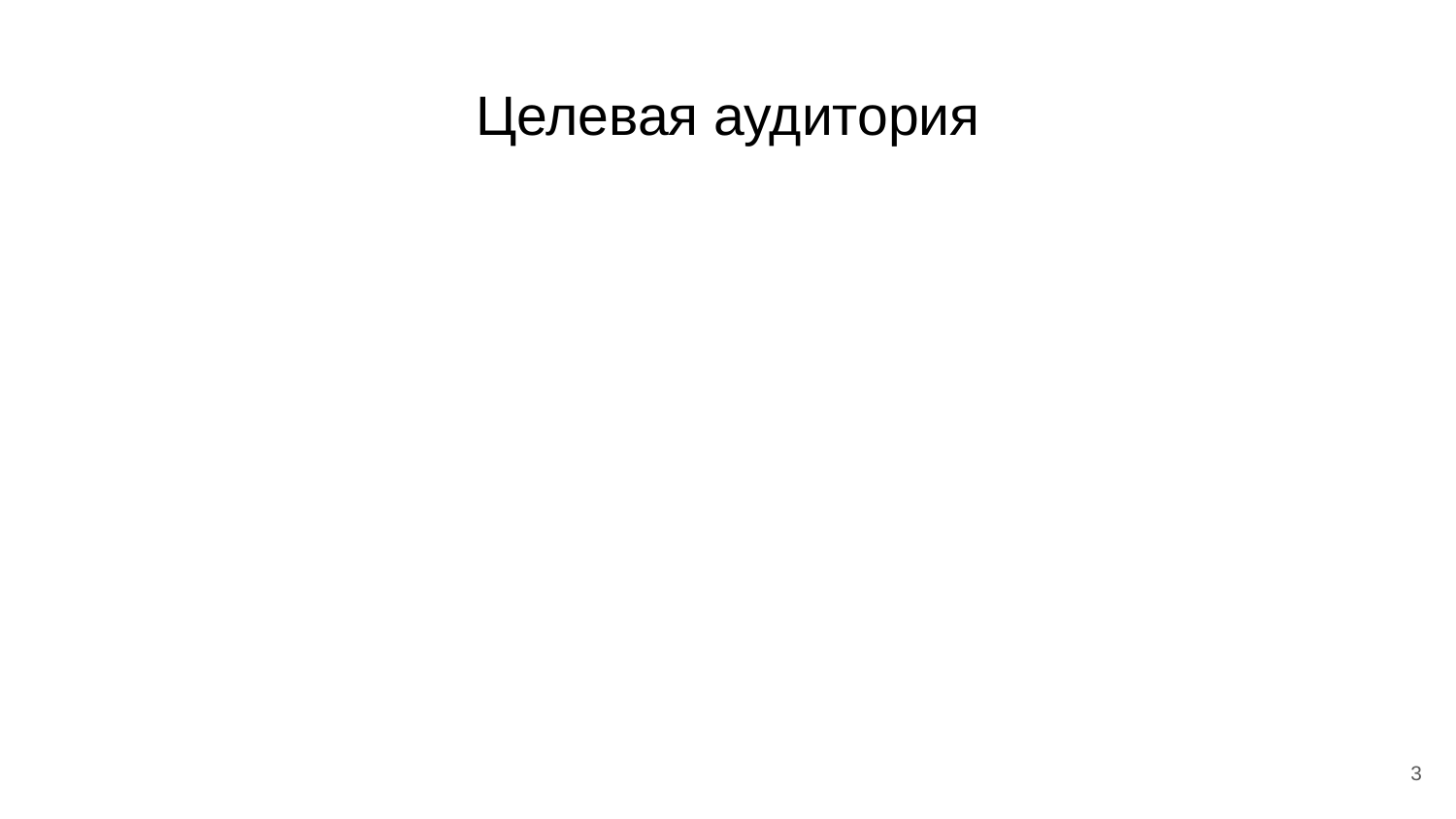

# Целевая аудитория
Люди в возрасте 18-55 лет, интересующиеся искусством
Деятели искусства, нуждающиеся в повышении своей узнаваемости и монетизации своего творчества

3